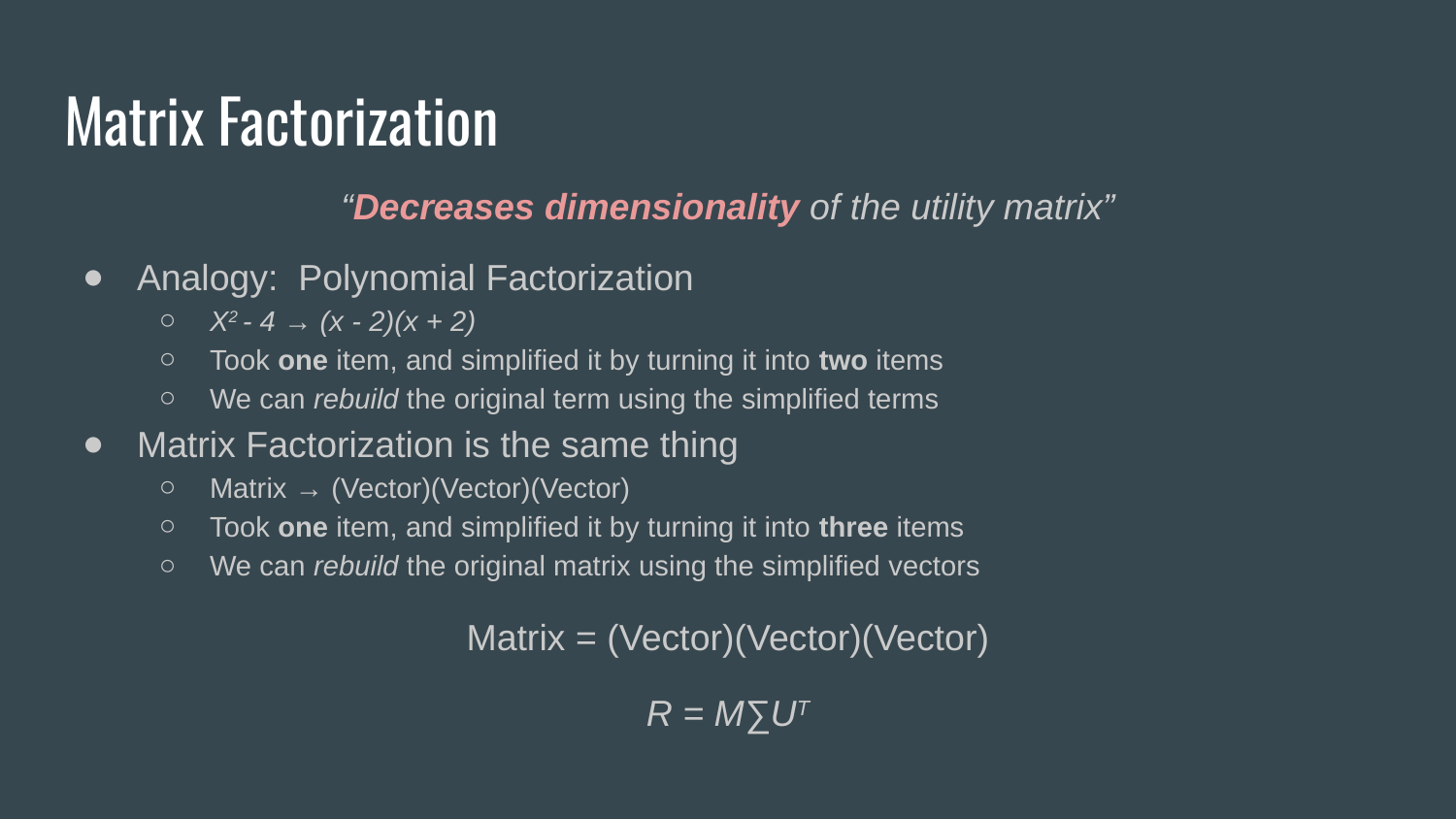

# Matrix Factorization
“Decreases dimensionality of the utility matrix”
Analogy:  Polynomial Factorization
X2 - 4 → (x - 2)(x + 2)
Took one item, and simplified it by turning it into two items
We can rebuild the original term using the simplified terms
Matrix Factorization is the same thing
Matrix → (Vector)(Vector)(Vector)
Took one item, and simplified it by turning it into three items
We can rebuild the original matrix using the simplified vectors
Matrix = (Vector)(Vector)(Vector)
R = M∑UT